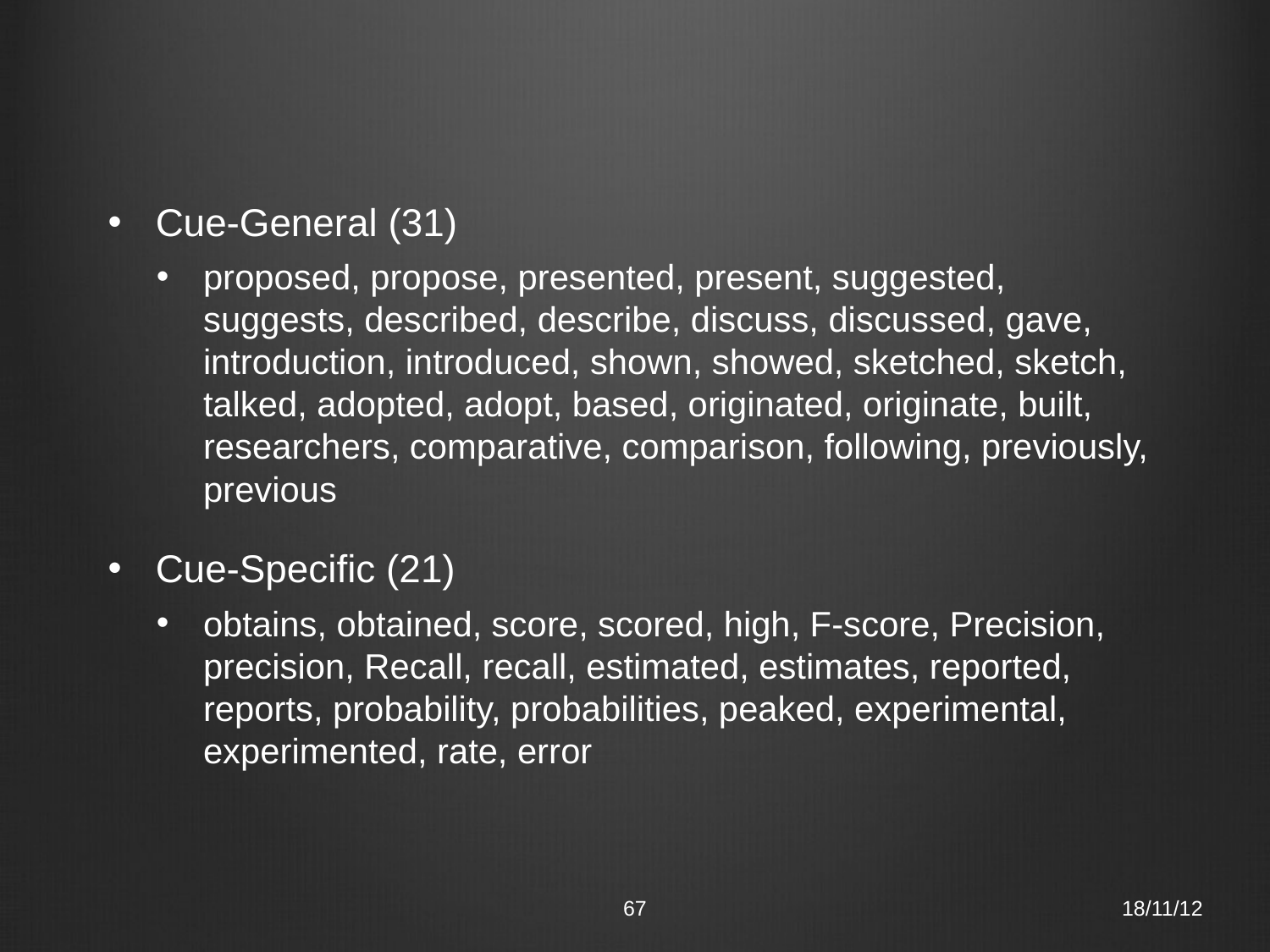

#
Cue-General (31)
proposed, propose, presented, present, suggested, suggests, described, describe, discuss, discussed, gave, introduction, introduced, shown, showed, sketched, sketch, talked, adopted, adopt, based, originated, originate, built, researchers, comparative, comparison, following, previously, previous
Cue-Specific (21)
obtains, obtained, score, scored, high, F-score, Precision, precision, Recall, recall, estimated, estimates, reported, reports, probability, probabilities, peaked, experimental, experimented, rate, error
67
18/11/12